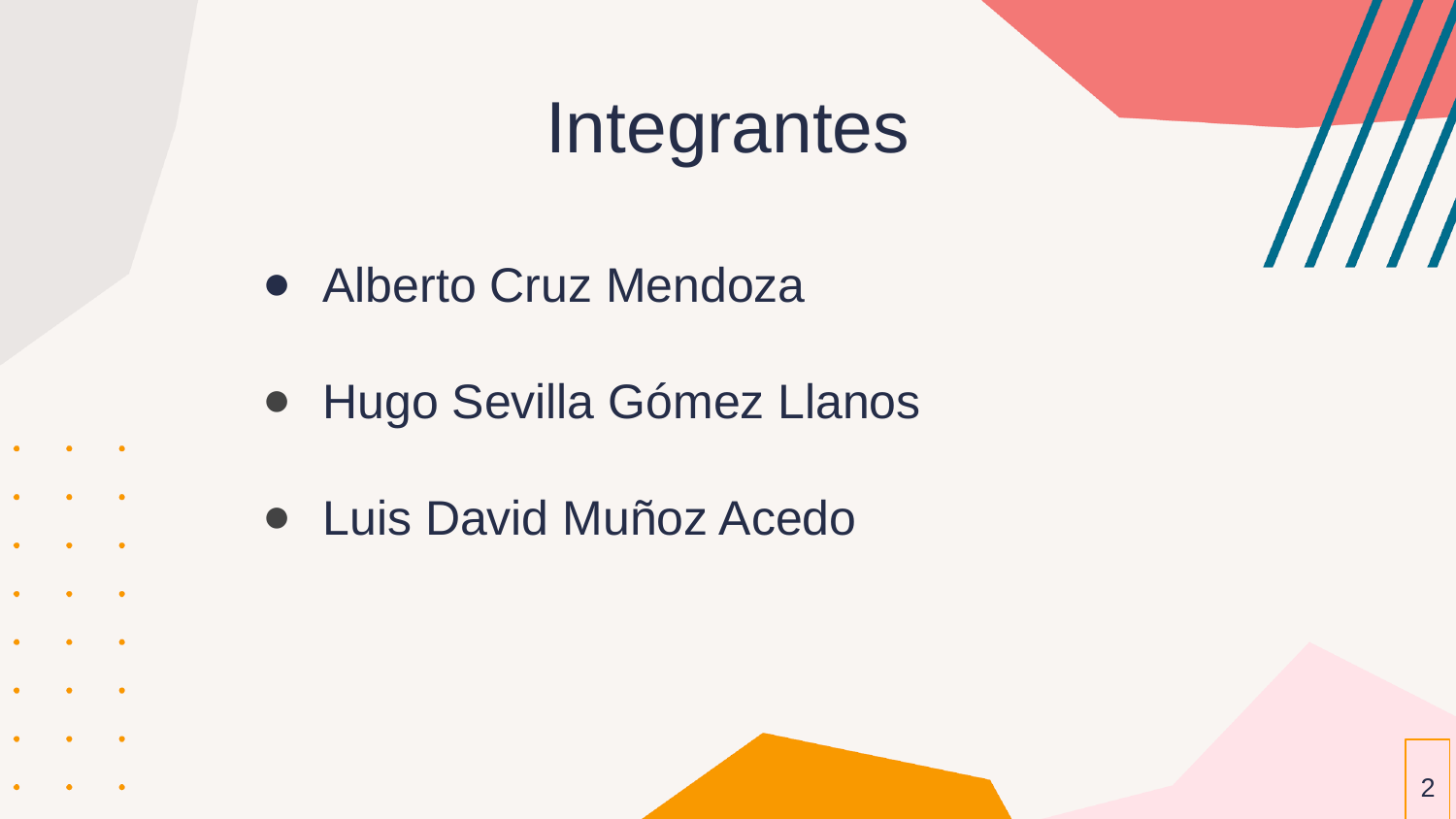

# Integrantes

Alberto Cruz Mendoza

Hugo Sevilla Gómez Llanos

Luis David Muñoz Acedo

2